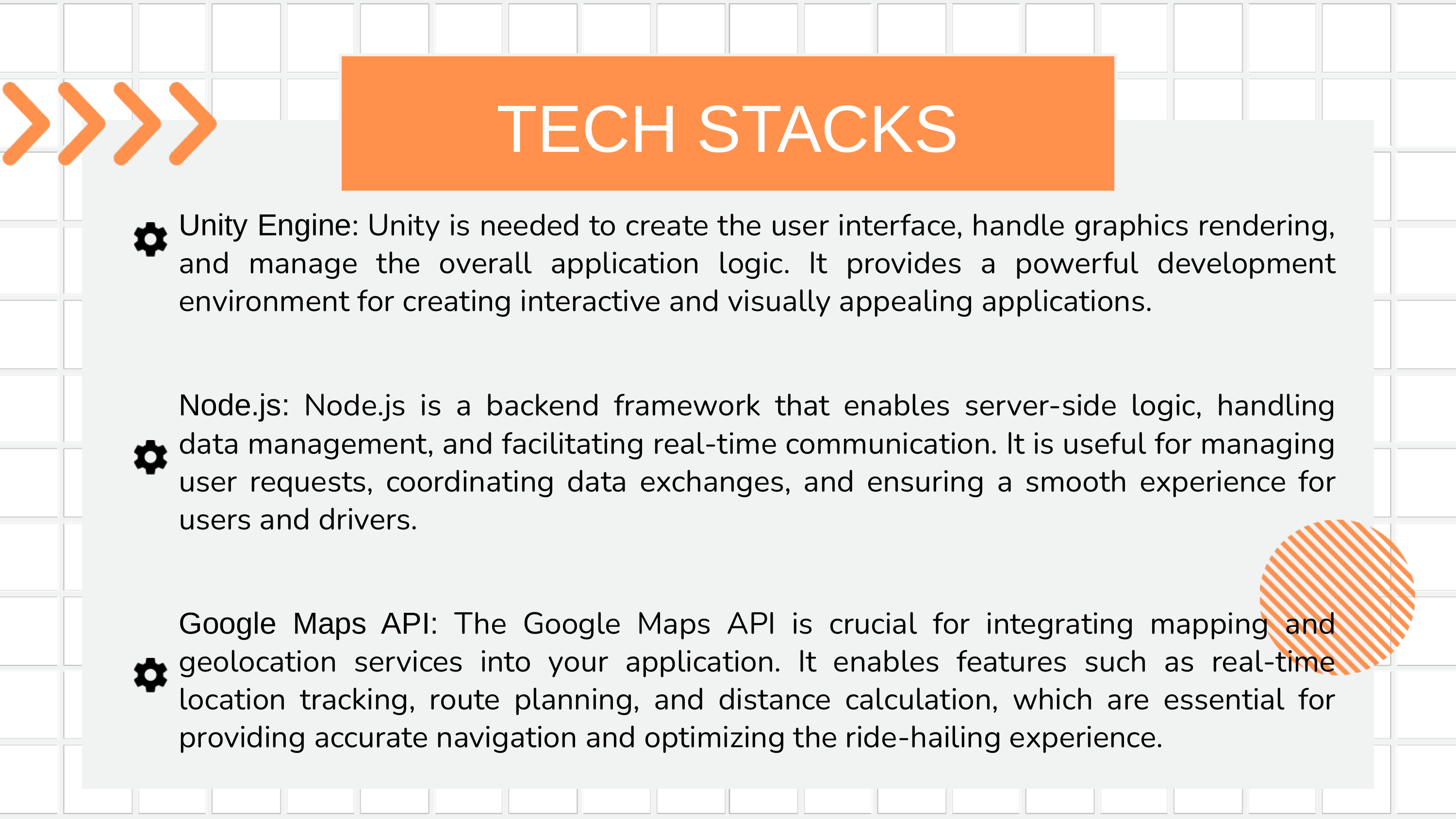

TECH STACKS

Unity Engine: Unity is needed to create the user interface, handle graphics rendering, and manage the overall application logic. It provides a powerful development environment for creating interactive and visually appealing applications.

Node.js: Node.js is a backend framework that enables server-side logic, handling data management, and facilitating real-time communication. It is useful for managing user requests, coordinating data exchanges, and ensuring a smooth experience for users and drivers.

Google Maps API: The Google Maps API is crucial for integrating mapping and geolocation services into your application. It enables features such as real-time location tracking, route planning, and distance calculation, which are essential for providing accurate navigation and optimizing the ride-hailing experience.